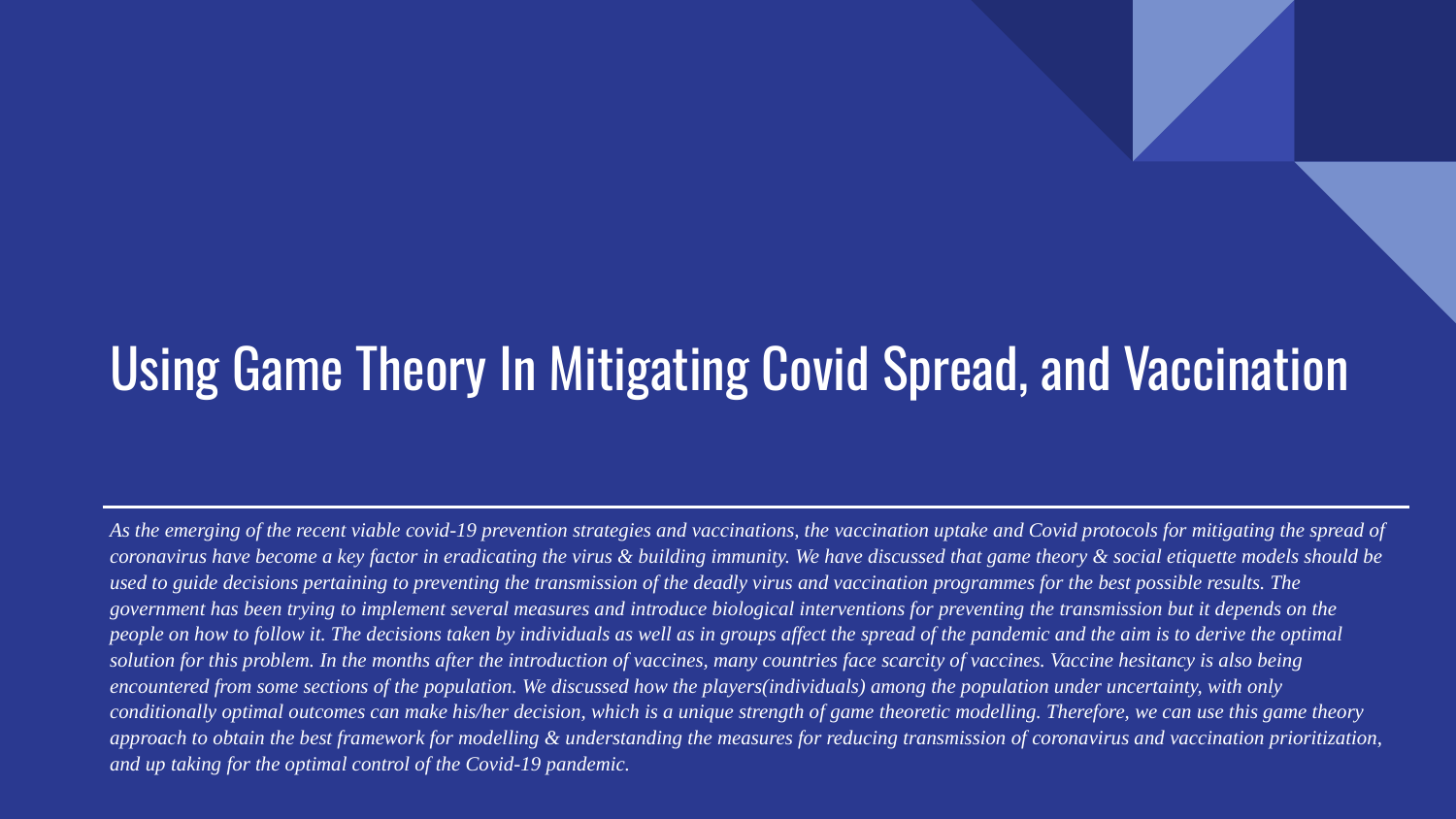

# Using Game Theory In Mitigating Covid Spread, and Vaccination
As the emerging of the recent viable covid-19 prevention strategies and vaccinations, the vaccination uptake and Covid protocols for mitigating the spread of coronavirus have become a key factor in eradicating the virus & building immunity. We have discussed that game theory & social etiquette models should be used to guide decisions pertaining to preventing the transmission of the deadly virus and vaccination programmes for the best possible results. The government has been trying to implement several measures and introduce biological interventions for preventing the transmission but it depends on the people on how to follow it. The decisions taken by individuals as well as in groups affect the spread of the pandemic and the aim is to derive the optimal solution for this problem. In the months after the introduction of vaccines, many countries face scarcity of vaccines. Vaccine hesitancy is also being encountered from some sections of the population. We discussed how the players(individuals) among the population under uncertainty, with only conditionally optimal outcomes can make his/her decision, which is a unique strength of game theoretic modelling. Therefore, we can use this game theory approach to obtain the best framework for modelling & understanding the measures for reducing transmission of coronavirus and vaccination prioritization, and up taking for the optimal control of the Covid-19 pandemic.